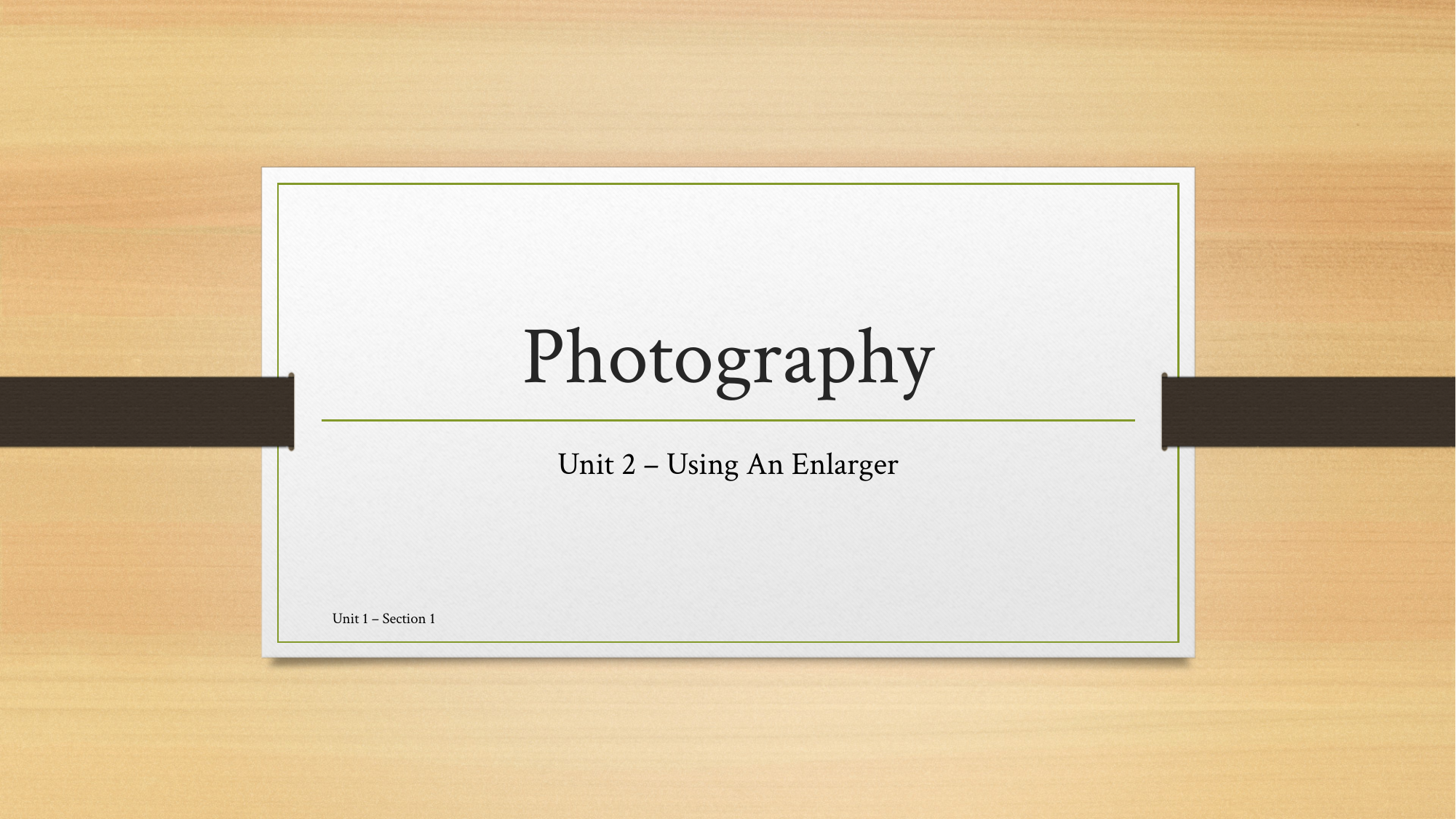

# Photography
Unit 2 – Using An Enlarger
Unit 1 – Section 1